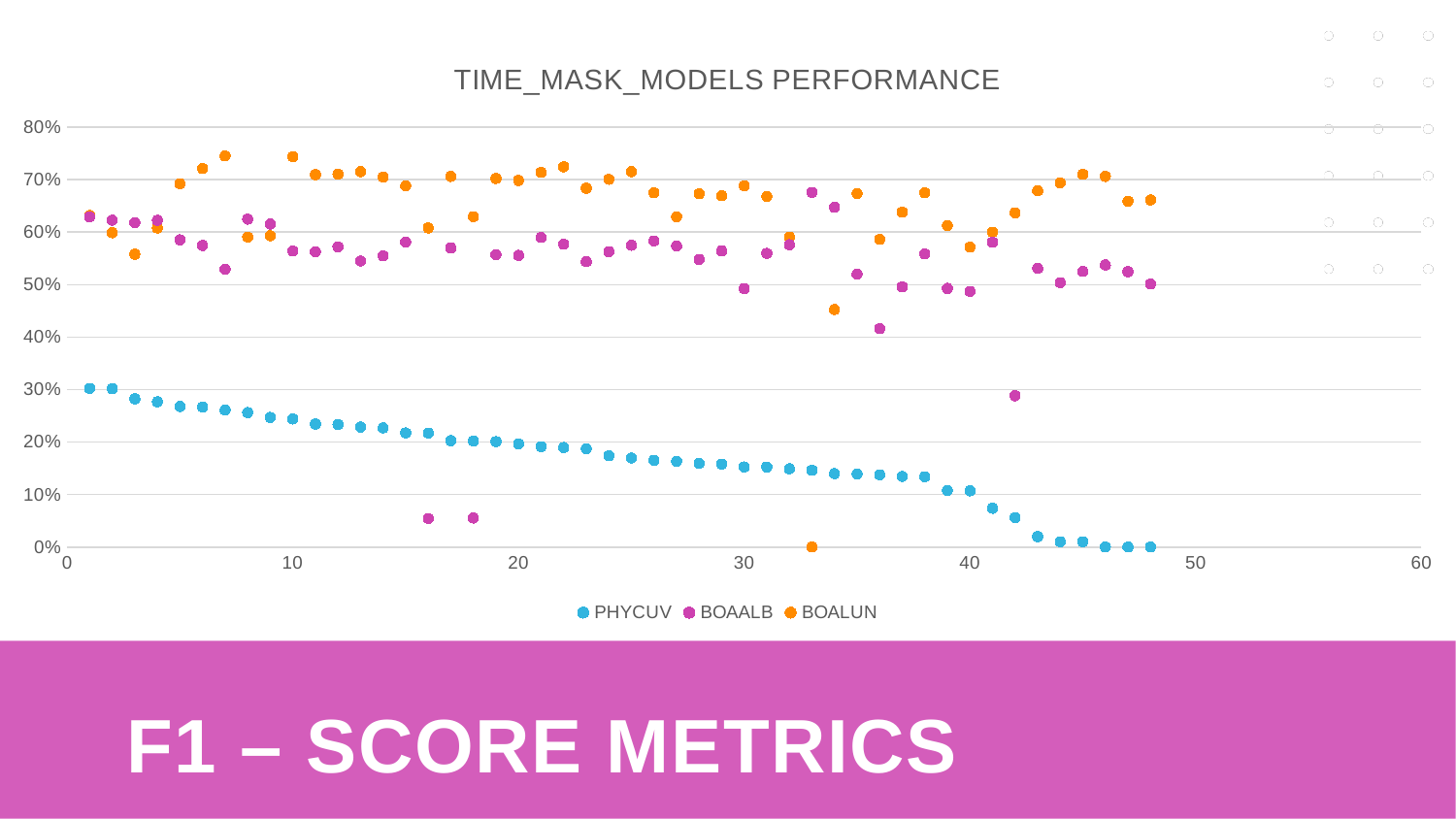

### Chart: TIME_MASK_MODELS PERFORMANCE

| Category | PHYCUV | BOAALB | BOALUN |
|---|---|---|---|
# F1 – Score metrics